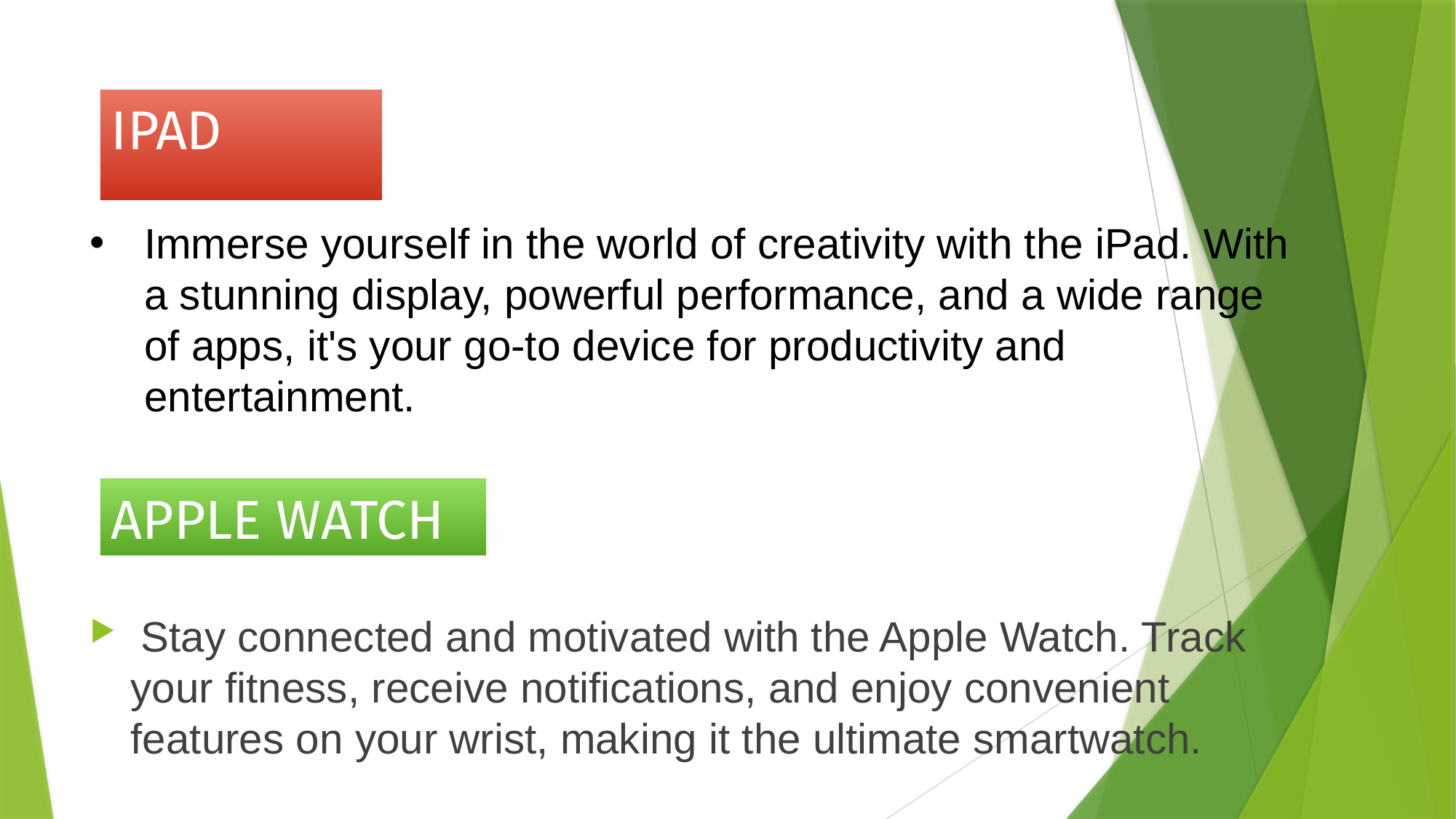

# IPAD
Immerse yourself in the world of creativity with the iPad. With a stunning display, powerful performance, and a wide range of apps, it's your go-to device for productivity and entertainment.

APPLE WATCH

 Stay connected and motivated with the Apple Watch. Track your fitness, receive notifications, and enjoy convenient features on your wrist, making it the ultimate smartwatch.